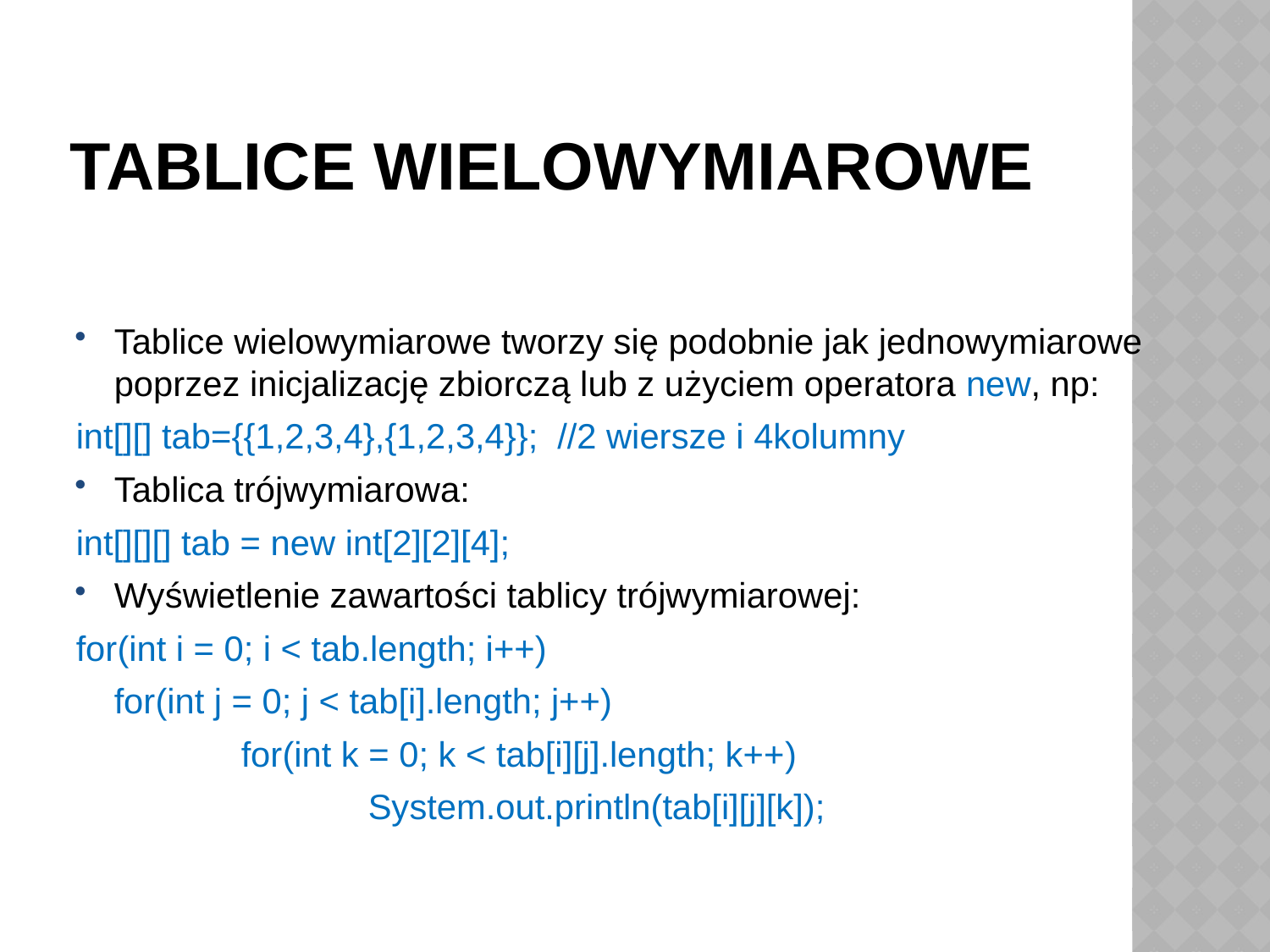

# Tablice wielowymiarowe
Tablice wielowymiarowe tworzy się podobnie jak jednowymiarowe poprzez inicjalizację zbiorczą lub z użyciem operatora new, np:
int[][] tab={{1,2,3,4},{1,2,3,4}};  //2 wiersze i 4kolumny
Tablica trójwymiarowa:
int[][][] tab = new int[2][2][4];
Wyświetlenie zawartości tablicy trójwymiarowej:
for(int i = 0; i < tab.length; i++)
	for(int j = 0; j < tab[i].length; j++)
		for(int k = 0; k < tab[i][j].length; k++)
			System.out.println(tab[i][j][k]);